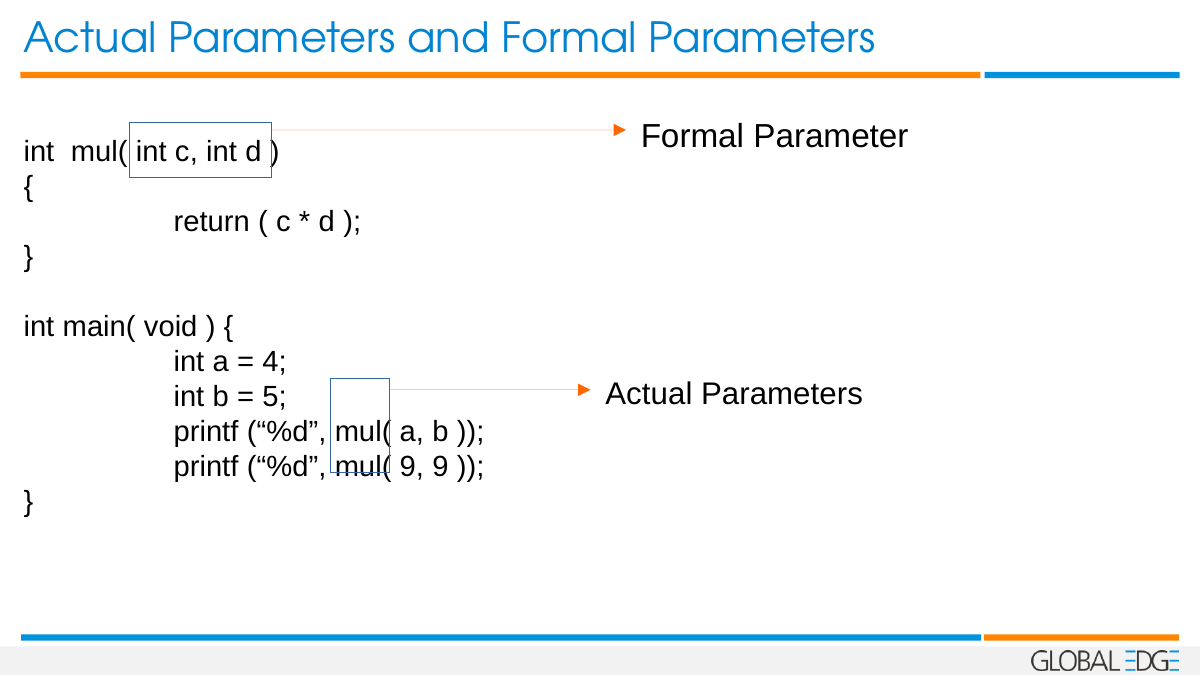

Actual Parameters and Formal Parameters

int  mul( int c, int d )
{
	return ( c * d );
}

int main( void ) {
	int a = 4;
	int b = 5;
	printf (“%d”, mul( a, b ));
	printf (“%d”, mul( 9, 9 ));
}
Formal Parameter

Actual Parameters